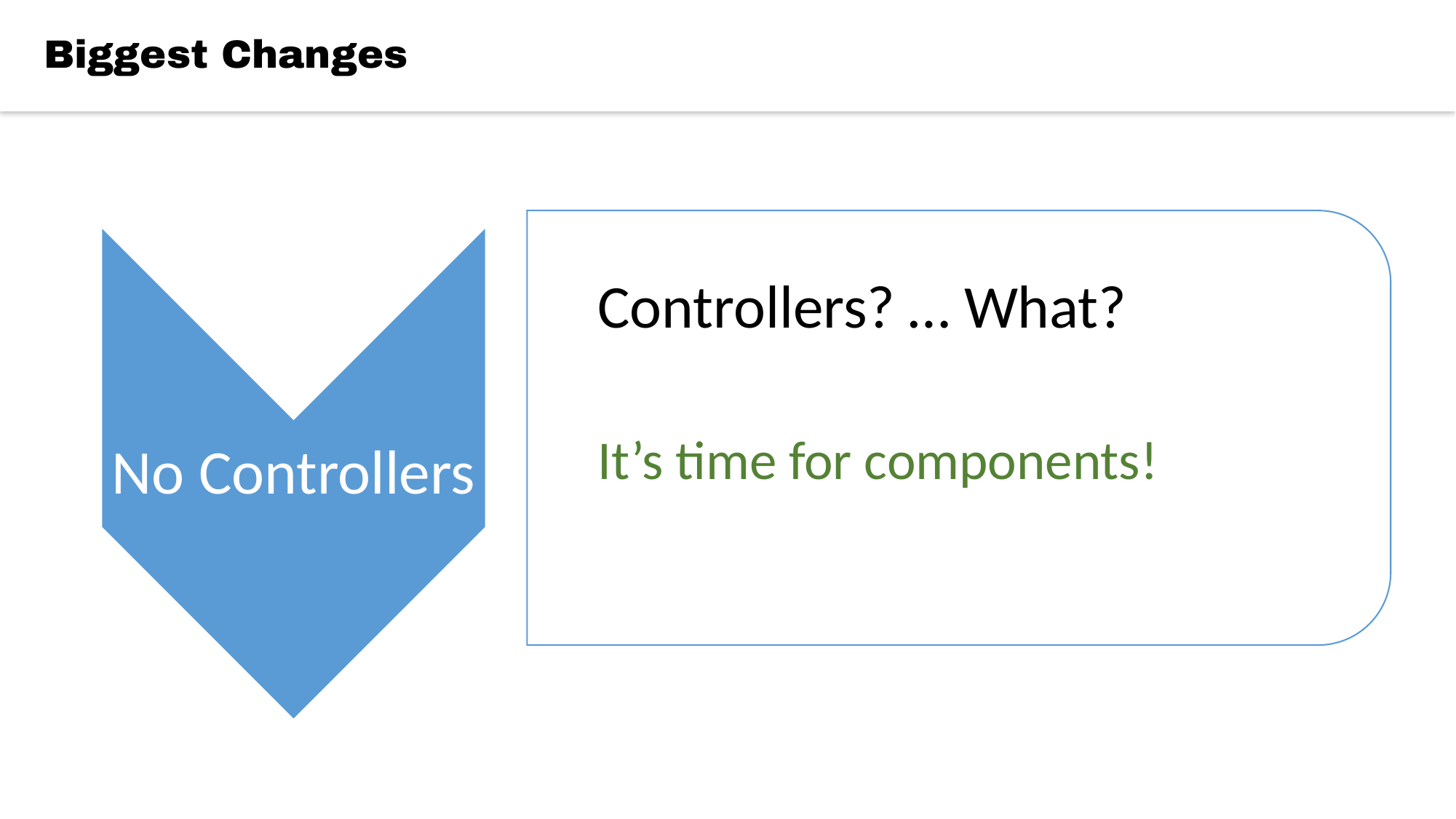

Biggest Changes
No Controllers
Controllers? … What?
It’s time for components!